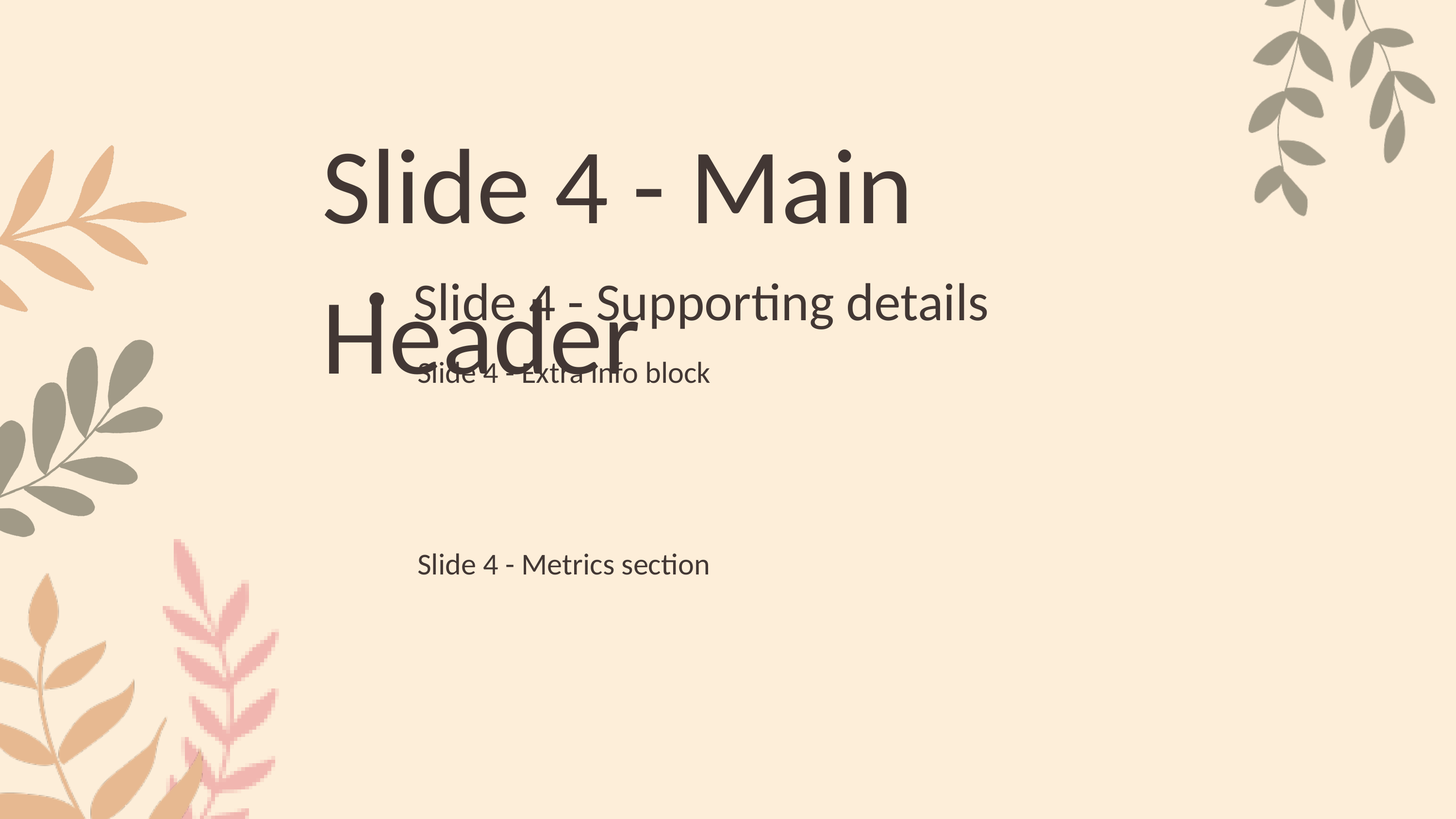

Slide 4 - Main Header
Slide 4 - Supporting details

Slide 4 - Extra info block
Slide 4 - Metrics section